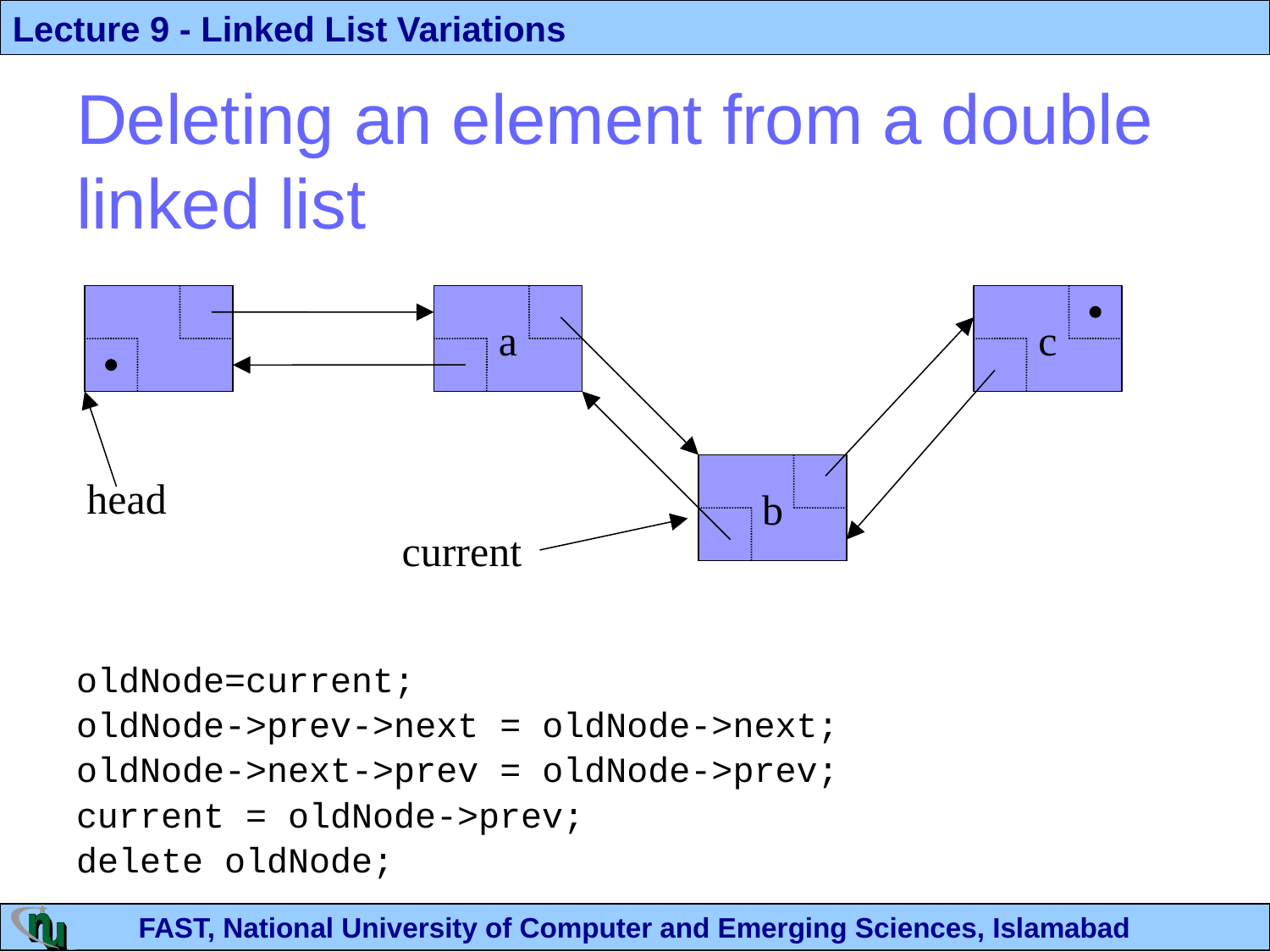

# Deleting an element from a double linked list

a

c

b

head

current

oldNode=current;
oldNode->prev->next = oldNode->next;
oldNode->next->prev = oldNode->prev;
current = oldNode->prev;
delete oldNode;